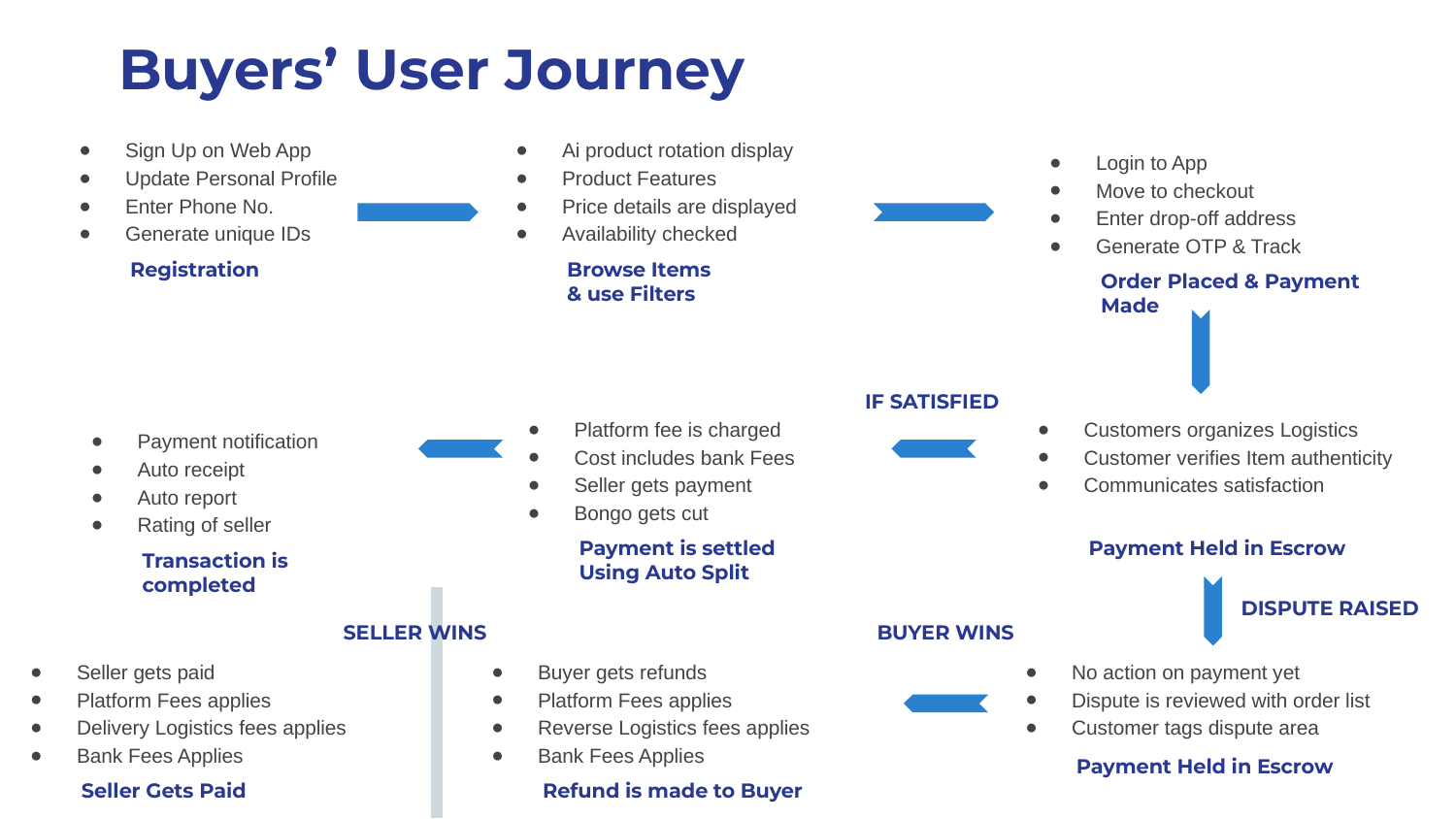

Buyers’ User Journey
Sign Up on Web App
Update Personal Profile
Enter Phone No.
Generate unique IDs
Ai product rotation display
Product Features
Price details are displayed
Availability checked
Login to App
Move to checkout
Enter drop-off address
Generate OTP & Track

Registration
Browse Items & use Filters
Order Placed & Payment Made

IF SATISFIED
Platform fee is charged
Cost includes bank Fees
Seller gets payment
Bongo gets cut
Customers organizes Logistics
Customer verifies Item authenticity
Communicates satisfaction
Payment notification
Auto receipt
Auto report
Rating of seller

Payment is settled Using Auto Split
Payment Held in Escrow
Transaction is completed
DISPUTE RAISED

SELLER WINS
BUYER WINS
Seller gets paid
Platform Fees applies
Delivery Logistics fees applies
Bank Fees Applies
Buyer gets refunds
Platform Fees applies
Reverse Logistics fees applies
Bank Fees Applies
No action on payment yet
Dispute is reviewed with order list
Customer tags dispute area

Payment Held in Escrow
Seller Gets Paid
Refund is made to Buyer